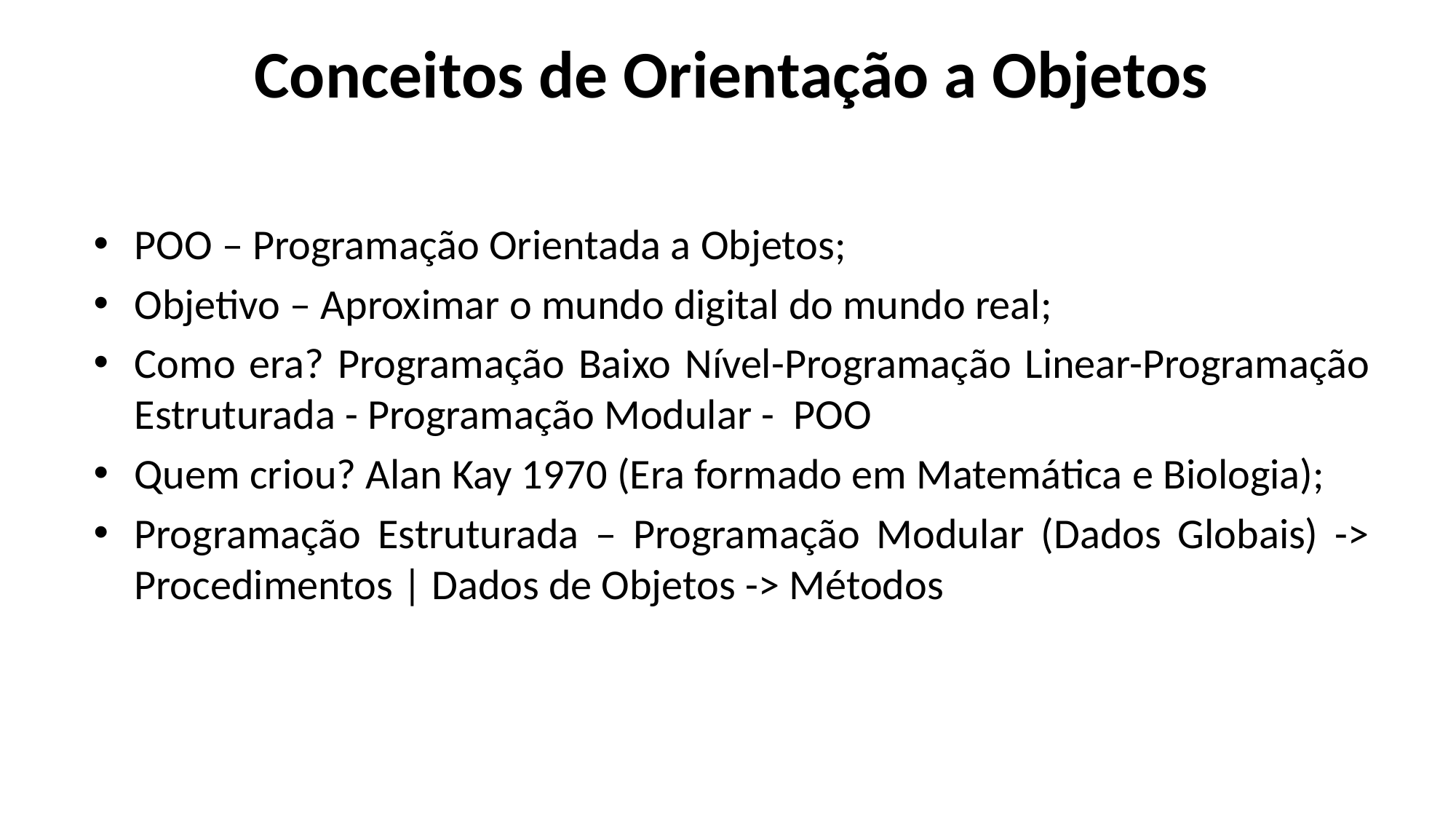

Conceitos de Orientação a Objetos
POO – Programação Orientada a Objetos;
Objetivo – Aproximar o mundo digital do mundo real;
Como era? Programação Baixo Nível-Programação Linear-Programação Estruturada - Programação Modular -  POO
Quem criou? Alan Kay 1970 (Era formado em Matemática e Biologia);
Programação Estruturada – Programação Modular (Dados Globais) -> Procedimentos | Dados de Objetos -> Métodos